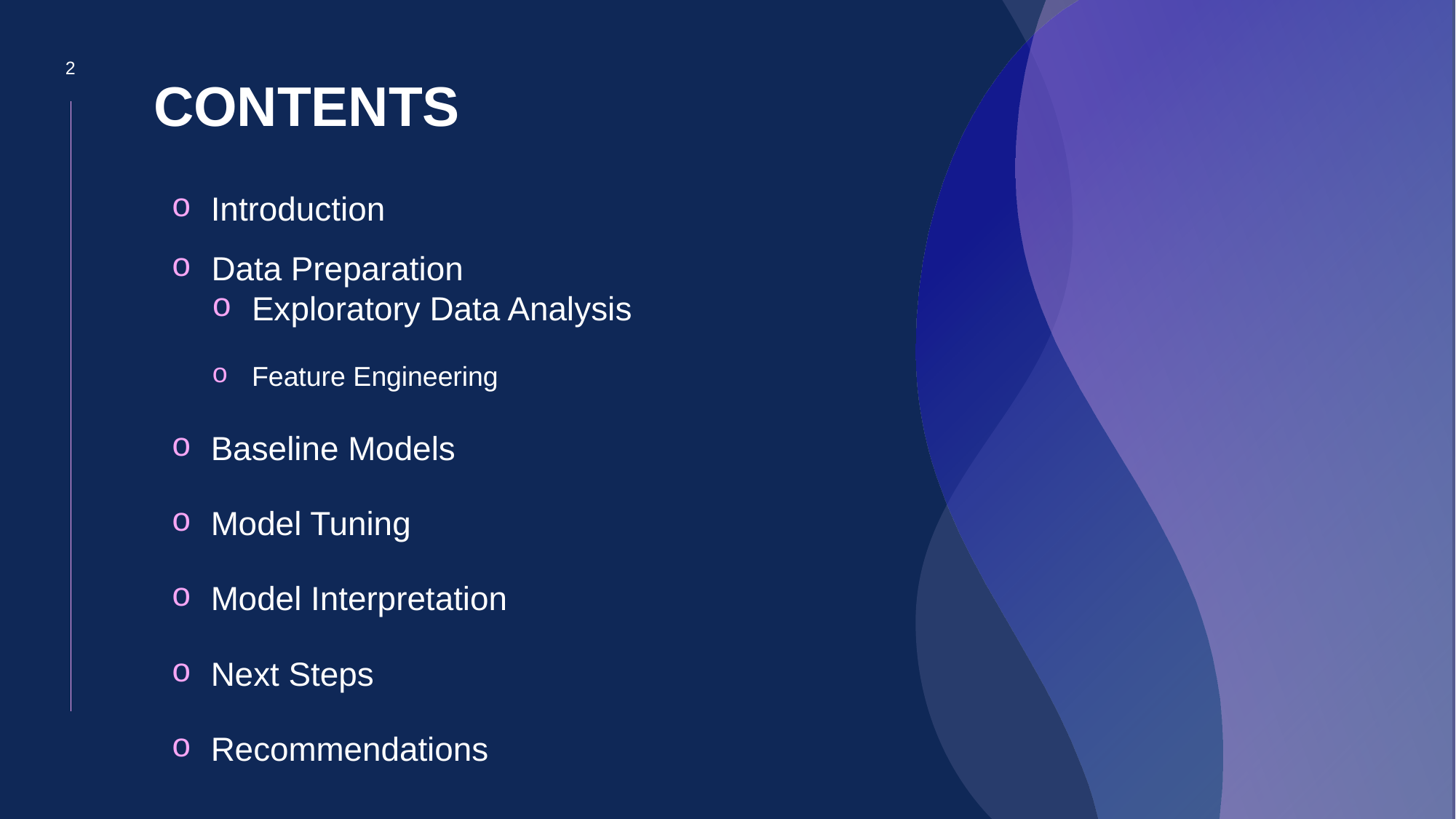

2
# CONTENTS
Introduction
Data Preparation
Exploratory Data Analysis
Feature Engineering
Baseline Models
Model Tuning
Model Interpretation
Next Steps
Recommendations